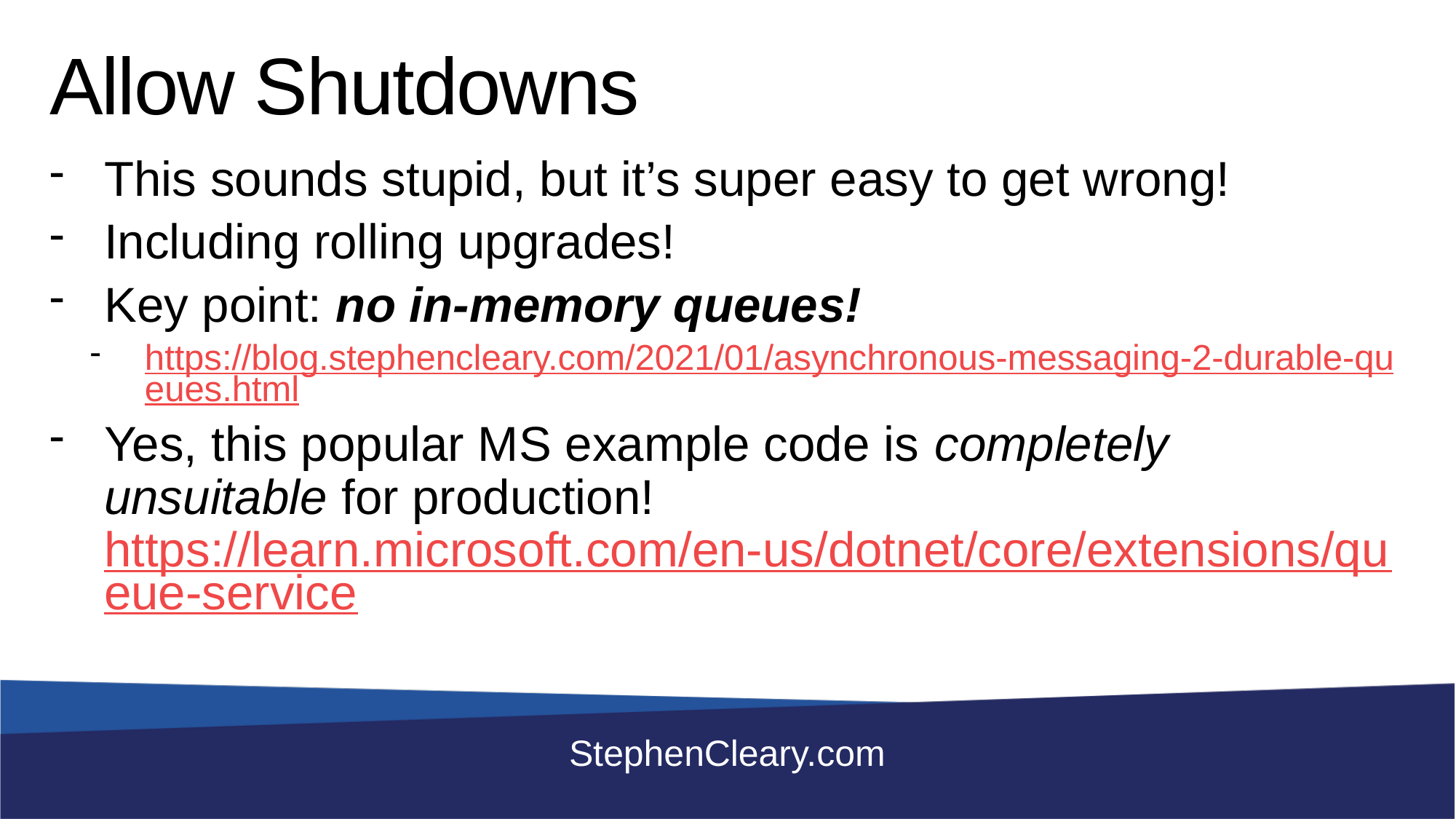

# Allow Shutdowns
This sounds stupid, but it’s super easy to get wrong!
Including rolling upgrades!
Key point: no in-memory queues!
https://blog.stephencleary.com/2021/01/asynchronous-messaging-2-durable-queues.html
Yes, this popular MS example code is completely unsuitable for production! https://learn.microsoft.com/en-us/dotnet/core/extensions/queue-service